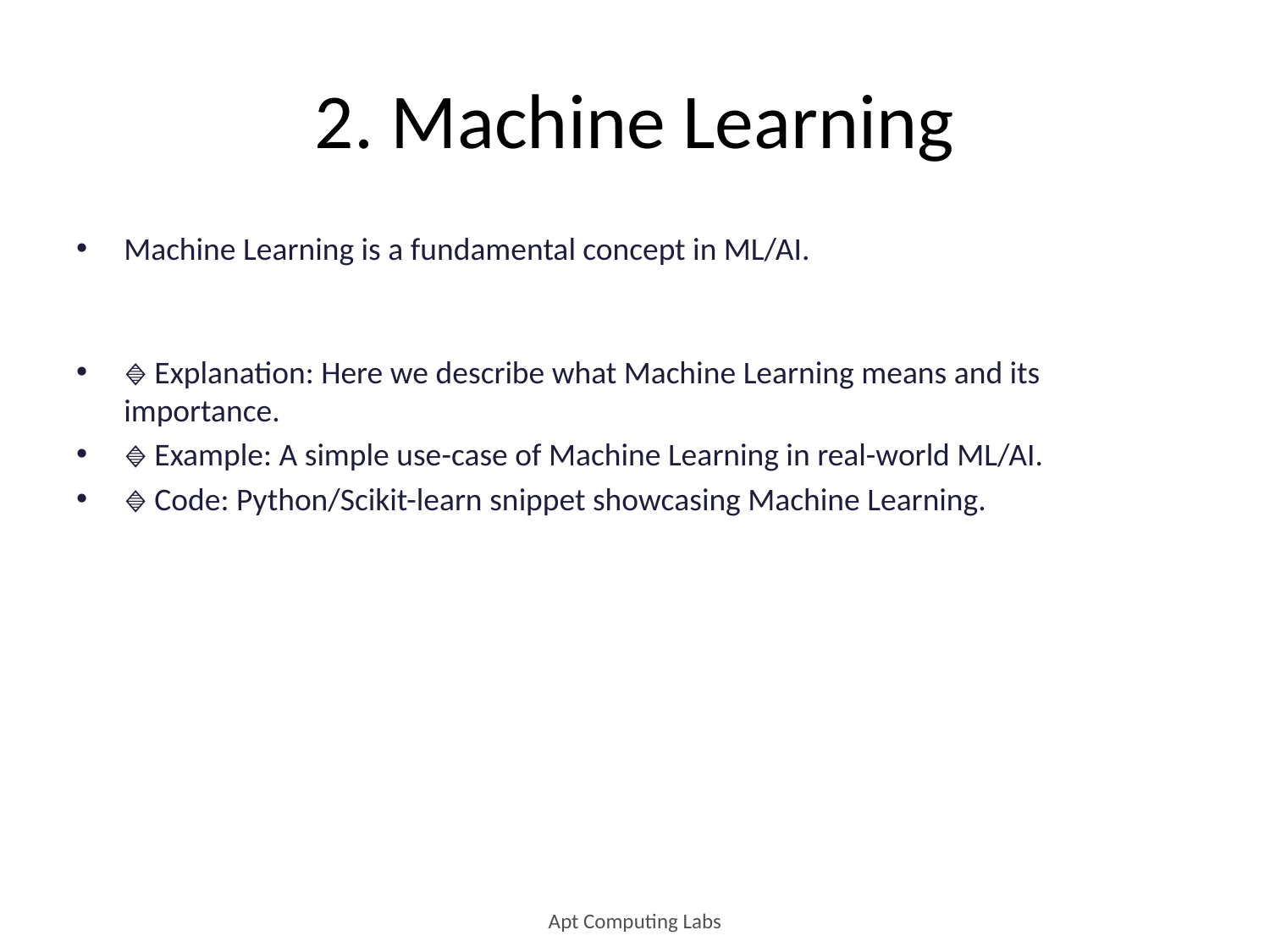

# 2. Machine Learning
Machine Learning is a fundamental concept in ML/AI.

🔹 Explanation: Here we describe what Machine Learning means and its importance.
🔹 Example: A simple use-case of Machine Learning in real-world ML/AI.
🔹 Code: Python/Scikit-learn snippet showcasing Machine Learning.

Apt Computing Labs